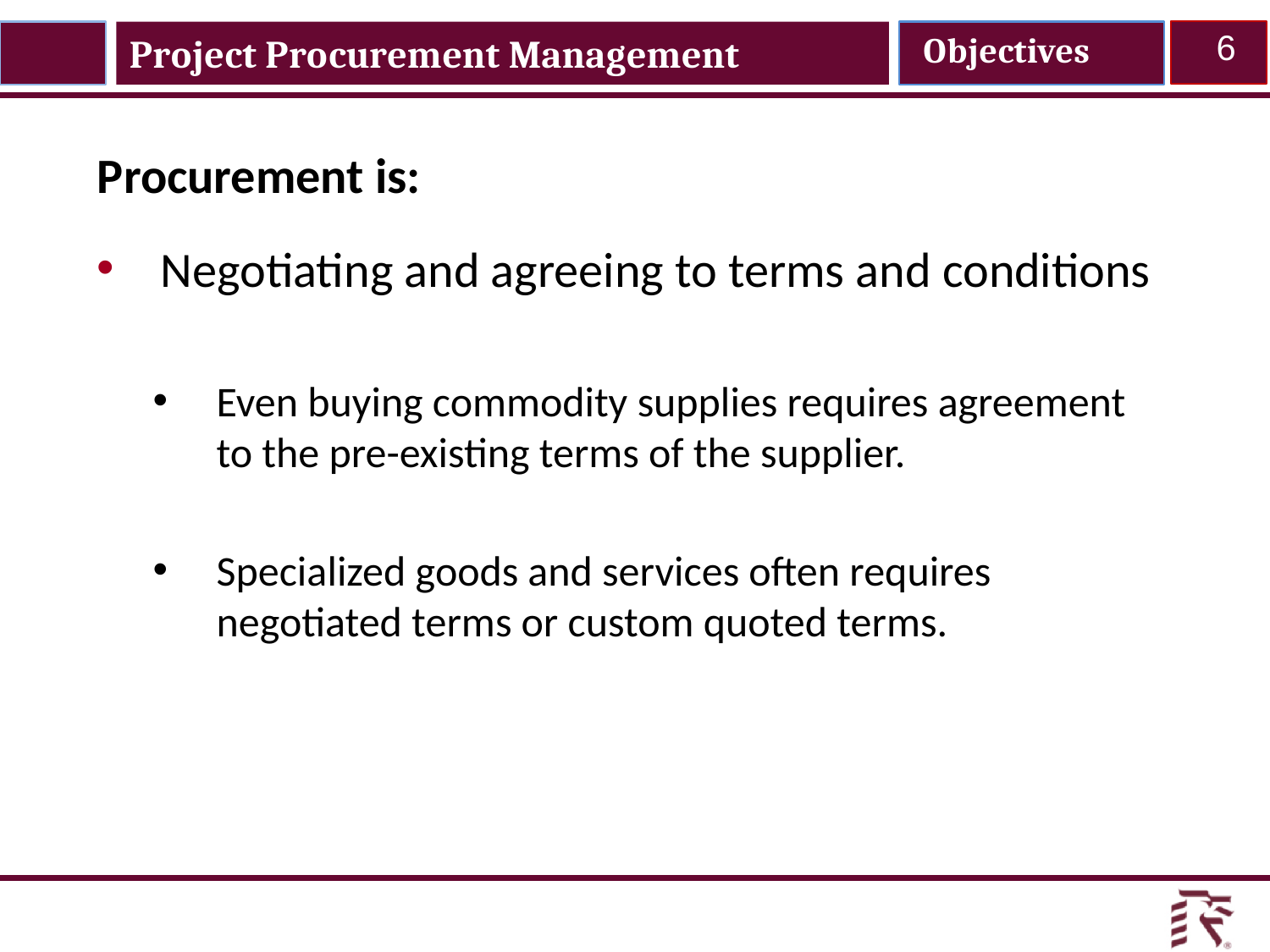

Project Procurement Management
Objectives
6
Procurement is:

Negotiating and agreeing to terms and conditions

Even buying commodity supplies requires agreement to the pre-existing terms of the supplier.

Specialized goods and services often requires negotiated terms or custom quoted terms.